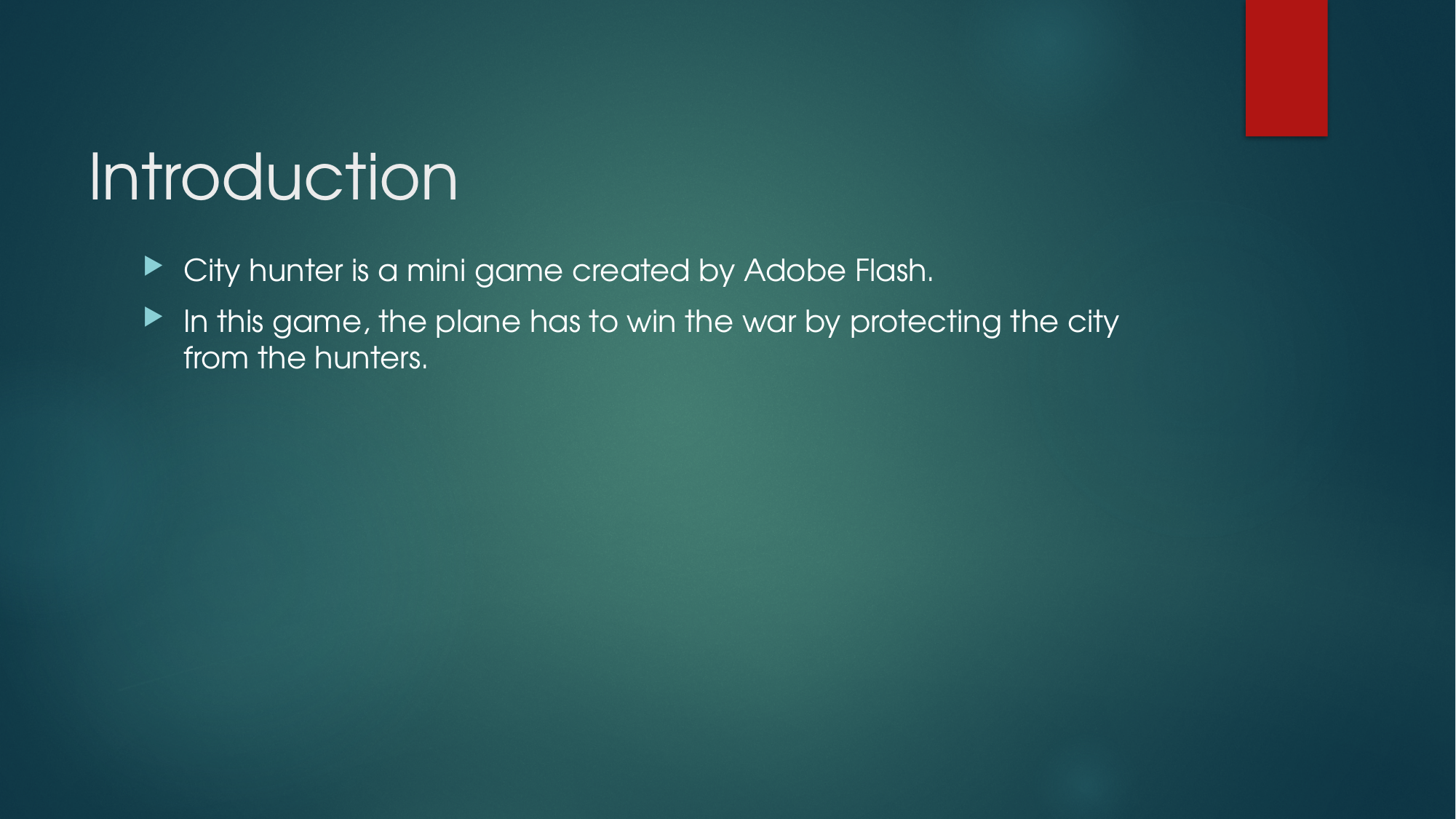

# Introduction
City hunter is a mini game created by Adobe Flash.
In this game, the plane has to win the war by protecting the city from the hunters.